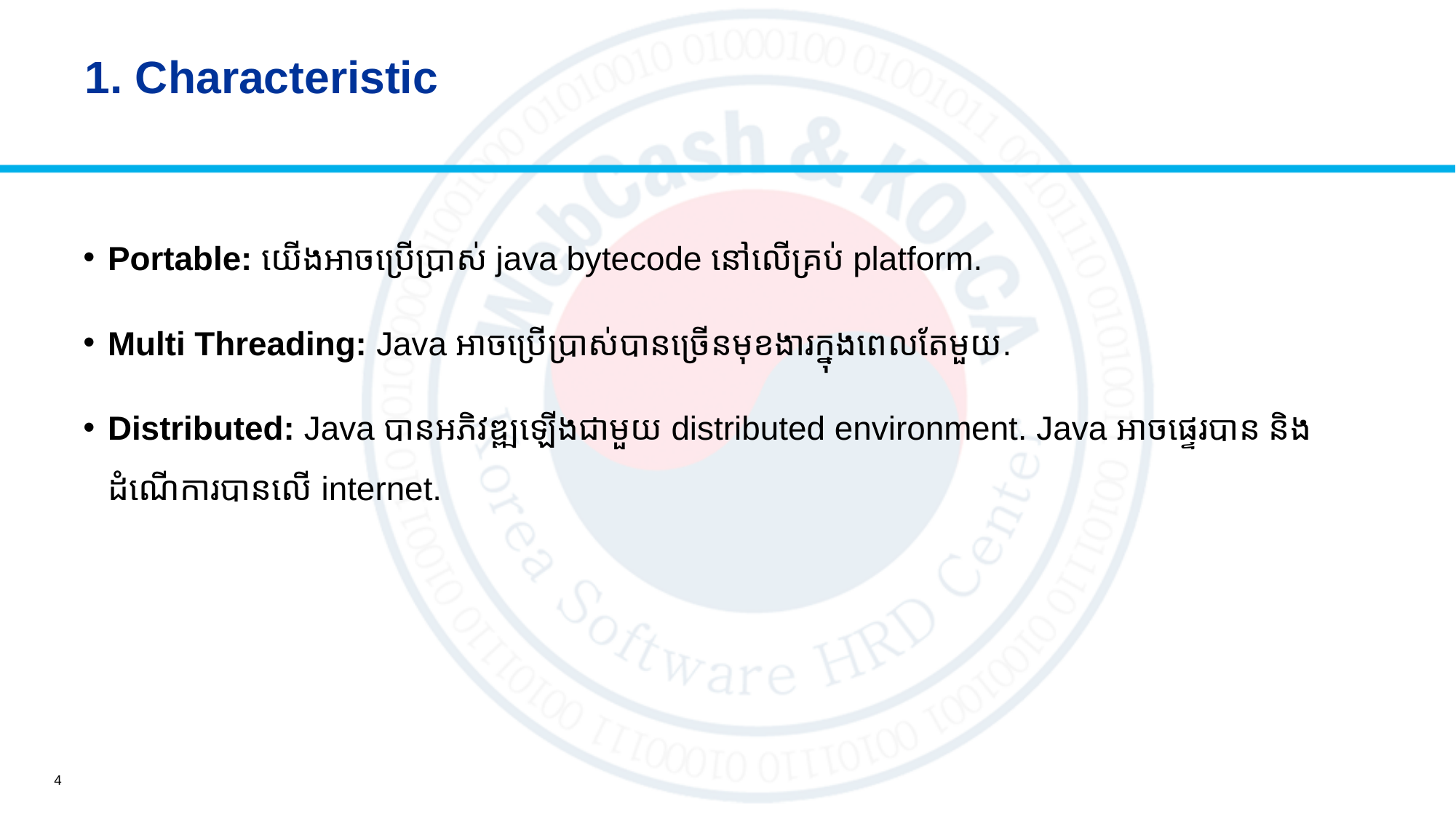

# 1. Characteristic
Portable: យើងអាចប្រើប្រាស់ java bytecode នៅលើគ្រប់ platform.
Multi Threading: Java អាចប្រើប្រាស់បានច្រើនមុខងារក្នុងពេលតែមួយ.
Distributed: Java បានអភិវឌ្ឍឡើងជាមួយ distributed environment. Java អាចផ្ទេរបាន និងដំណើការបានលើ internet.
4